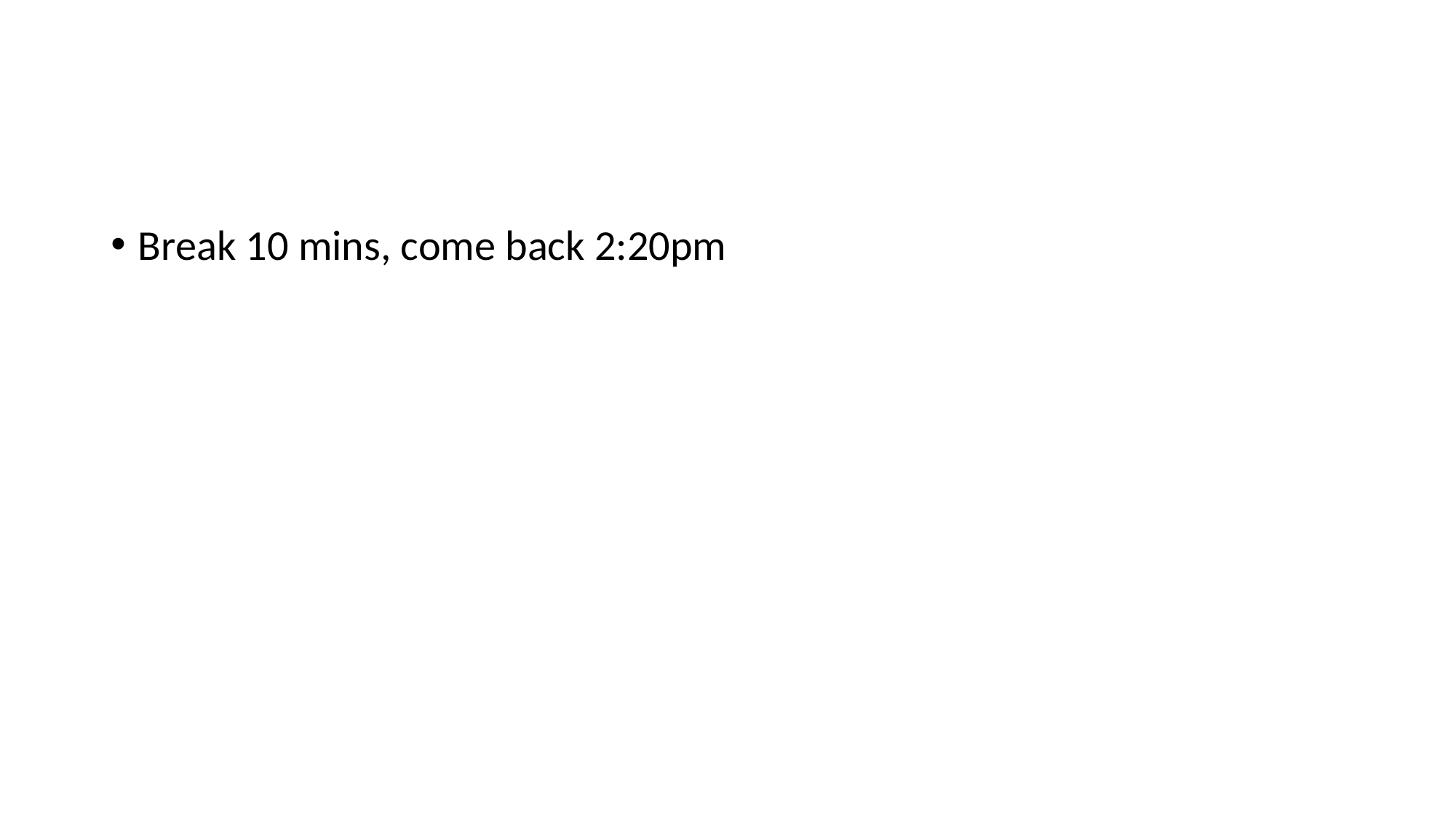

#
Break 10 mins, come back 2:20pm